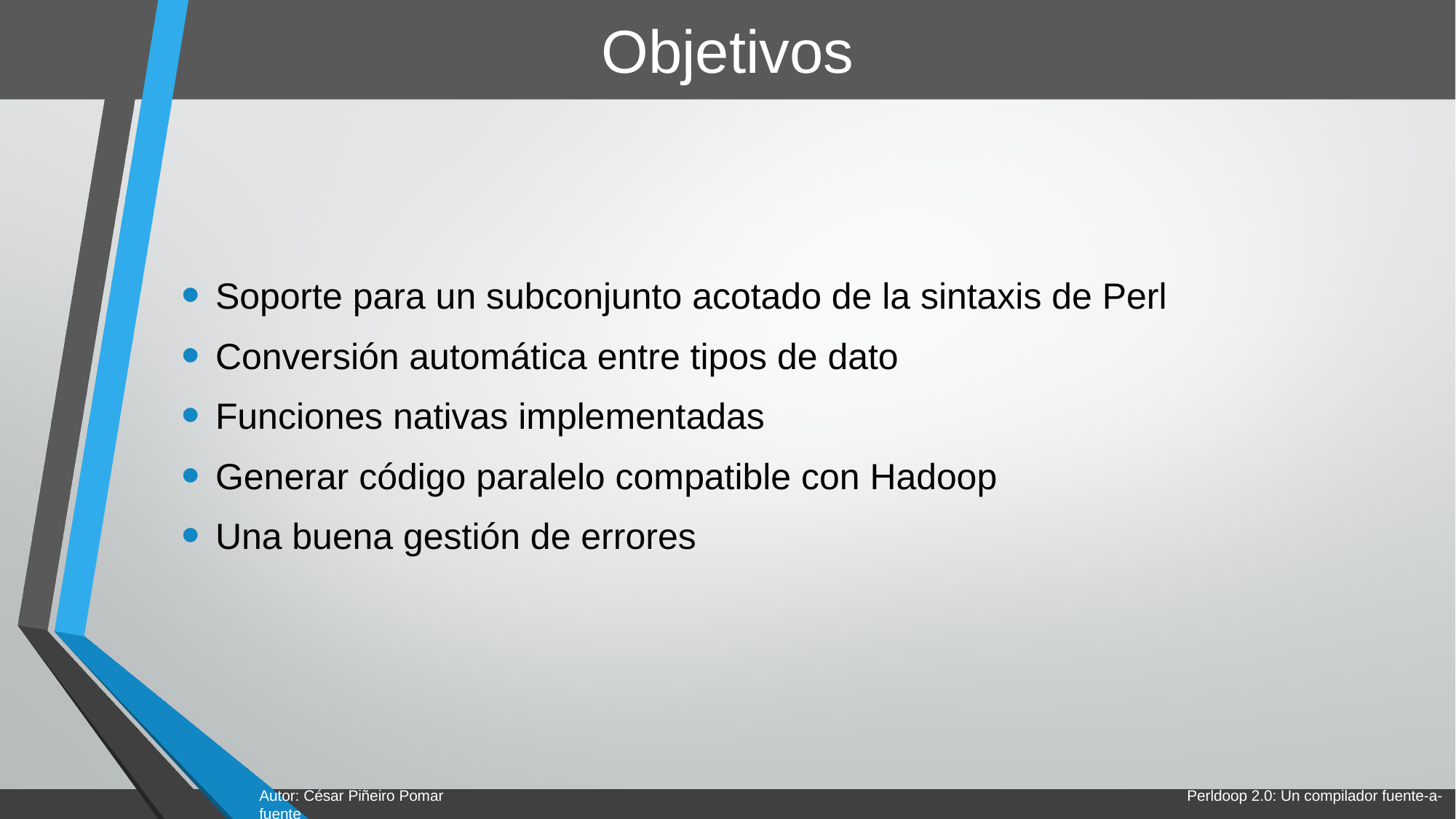

# Objetivos
Soporte para un subconjunto acotado de la sintaxis de Perl
Conversión automática entre tipos de dato
Funciones nativas implementadas
Generar código paralelo compatible con Hadoop
Una buena gestión de errores
Autor: César Piñeiro Pomar                                                                                                                                                                                  Perldoop 2.0: Un compilador fuente-a-fuente